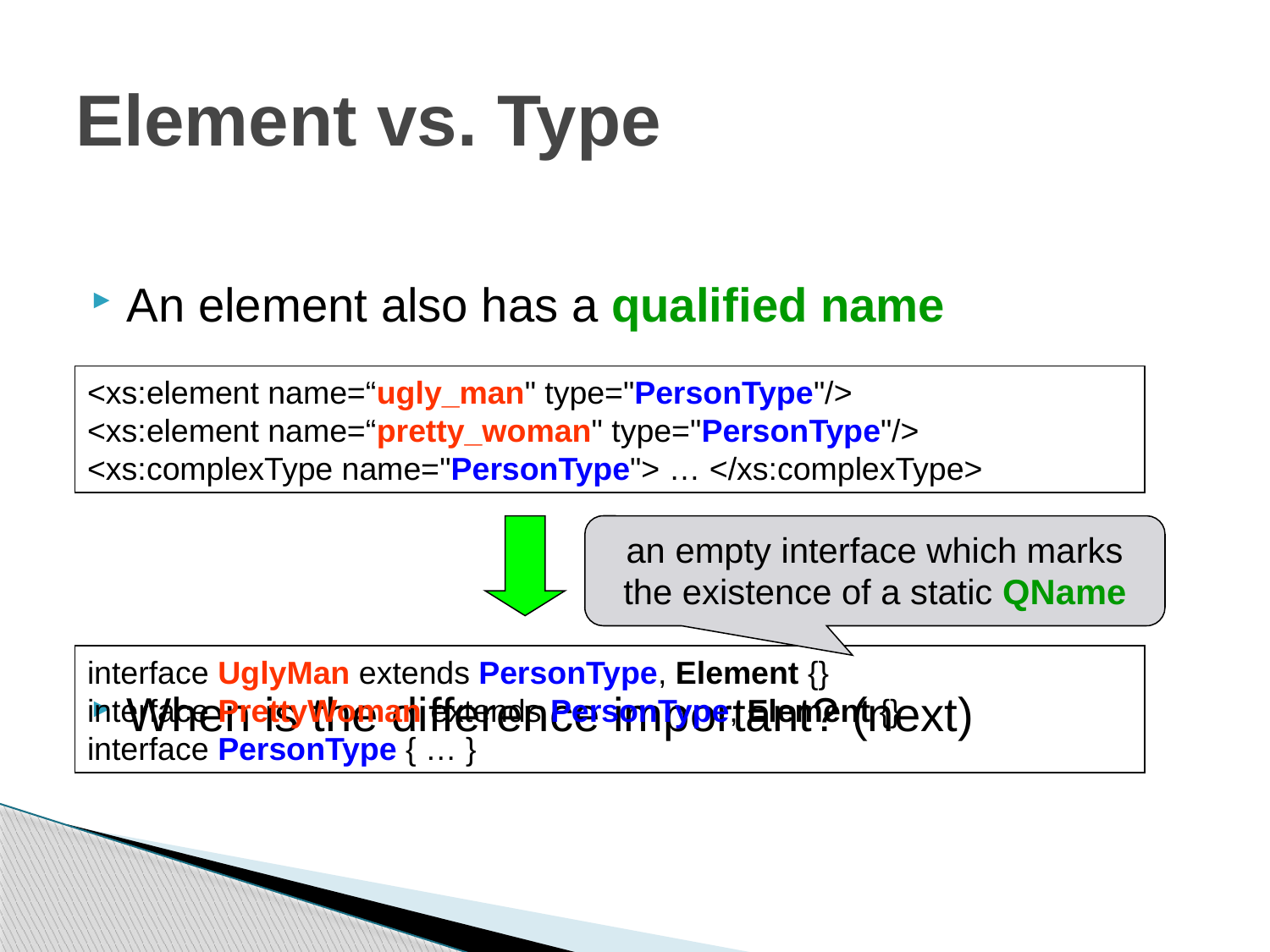

# Element vs. Type
An element also has a qualified name

When is the difference important? (next)
<xs:element name=“ugly_man" type="PersonType"/>
<xs:element name=“pretty_woman" type="PersonType"/>
<xs:complexType name="PersonType"> … </xs:complexType>
an empty interface which marks the existence of a static QName

interface UglyMan extends PersonType, Element {}
interface PrettyWoman extends PersonType, Element {}
interface PersonType { … }